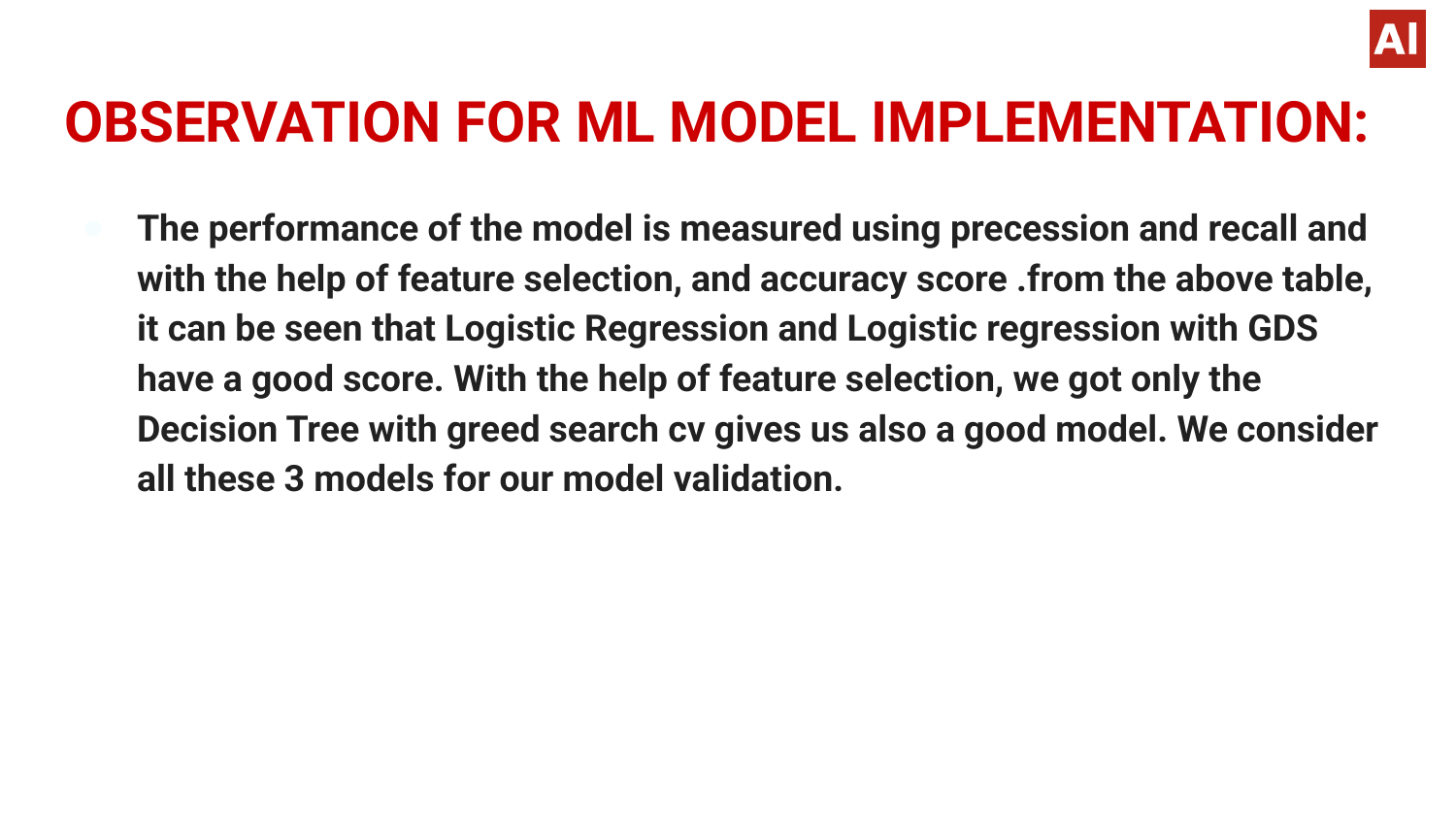

# OBSERVATION FOR ML MODEL IMPLEMENTATION:
The performance of the model is measured using precession and recall and with the help of feature selection, and accuracy score .from the above table, it can be seen that Logistic Regression and Logistic regression with GDS have a good score. With the help of feature selection, we got only the Decision Tree with greed search cv gives us also a good model. We consider all these 3 models for our model validation.